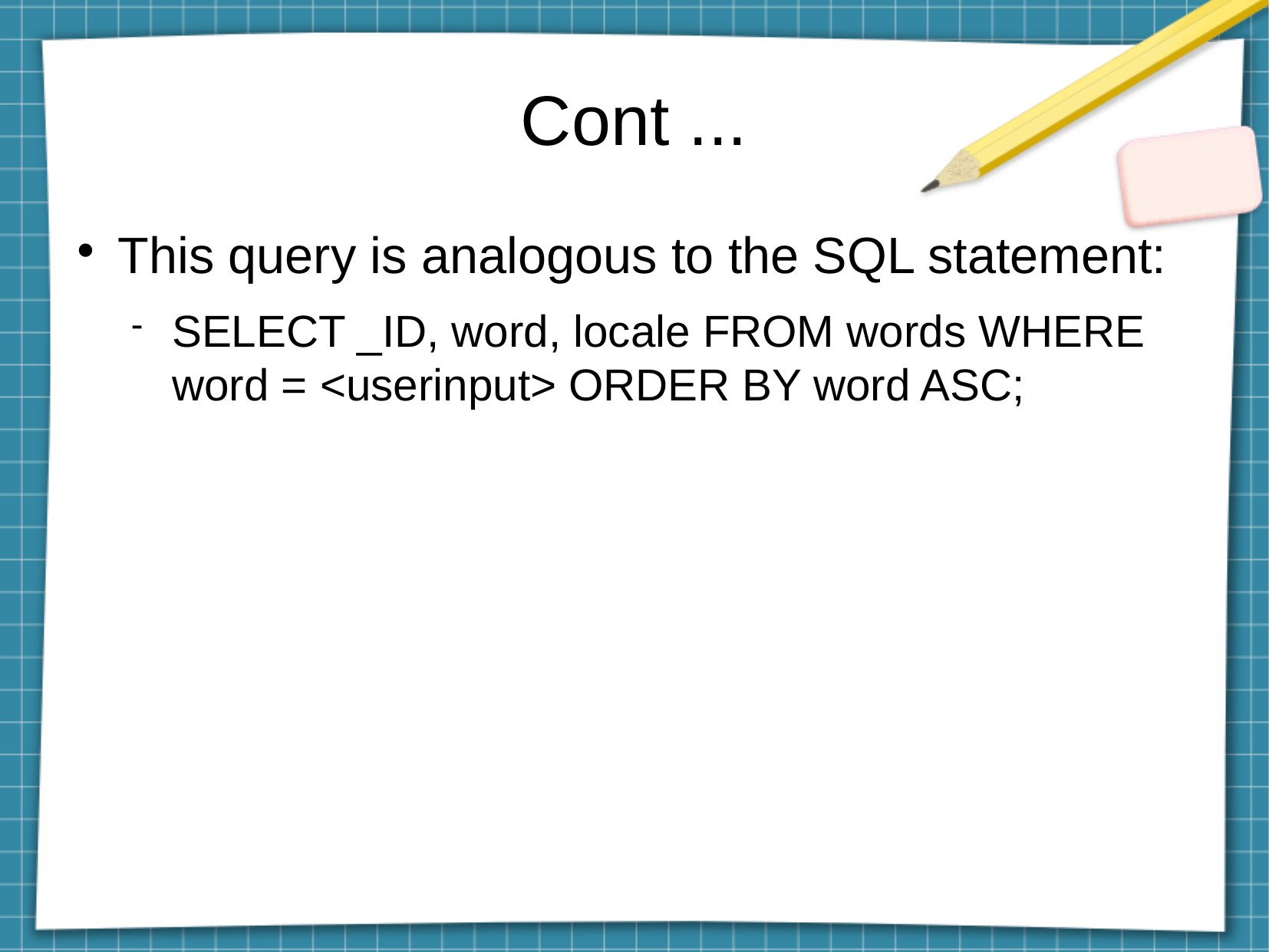

Cont ...
This query is analogous to the SQL statement:
SELECT _ID, word, locale FROM words WHERE word = <userinput> ORDER BY word ASC;